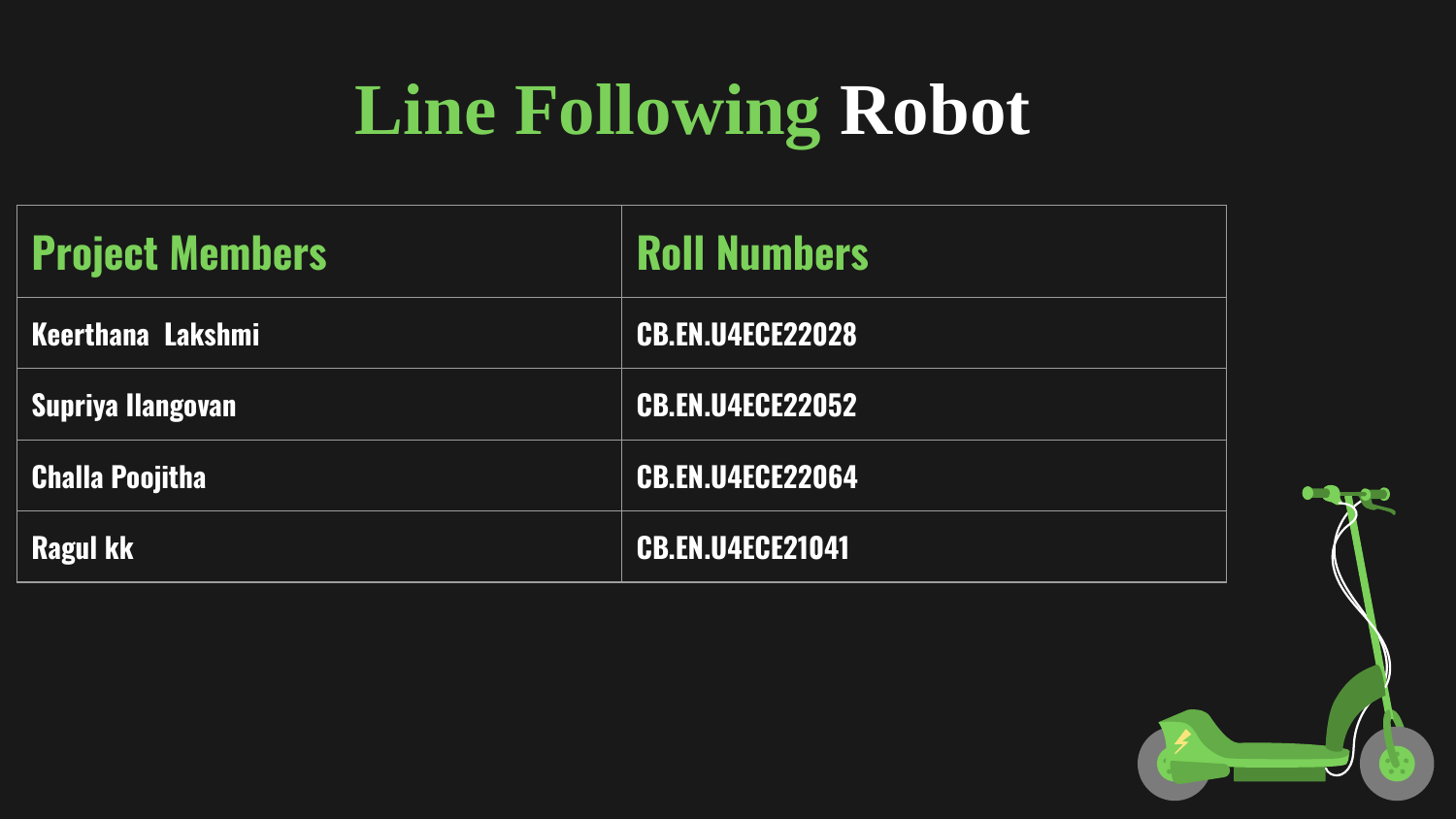

# Line Following Robot
| Project Members | Roll Numbers |
| --- | --- |
| Keerthana Lakshmi | CB.EN.U4ECE22028 |
| Supriya Ilangovan | CB.EN.U4ECE22052 |
| Challa Poojitha | CB.EN.U4ECE22064 |
| Ragul kk | CB.EN.U4ECE21041 |